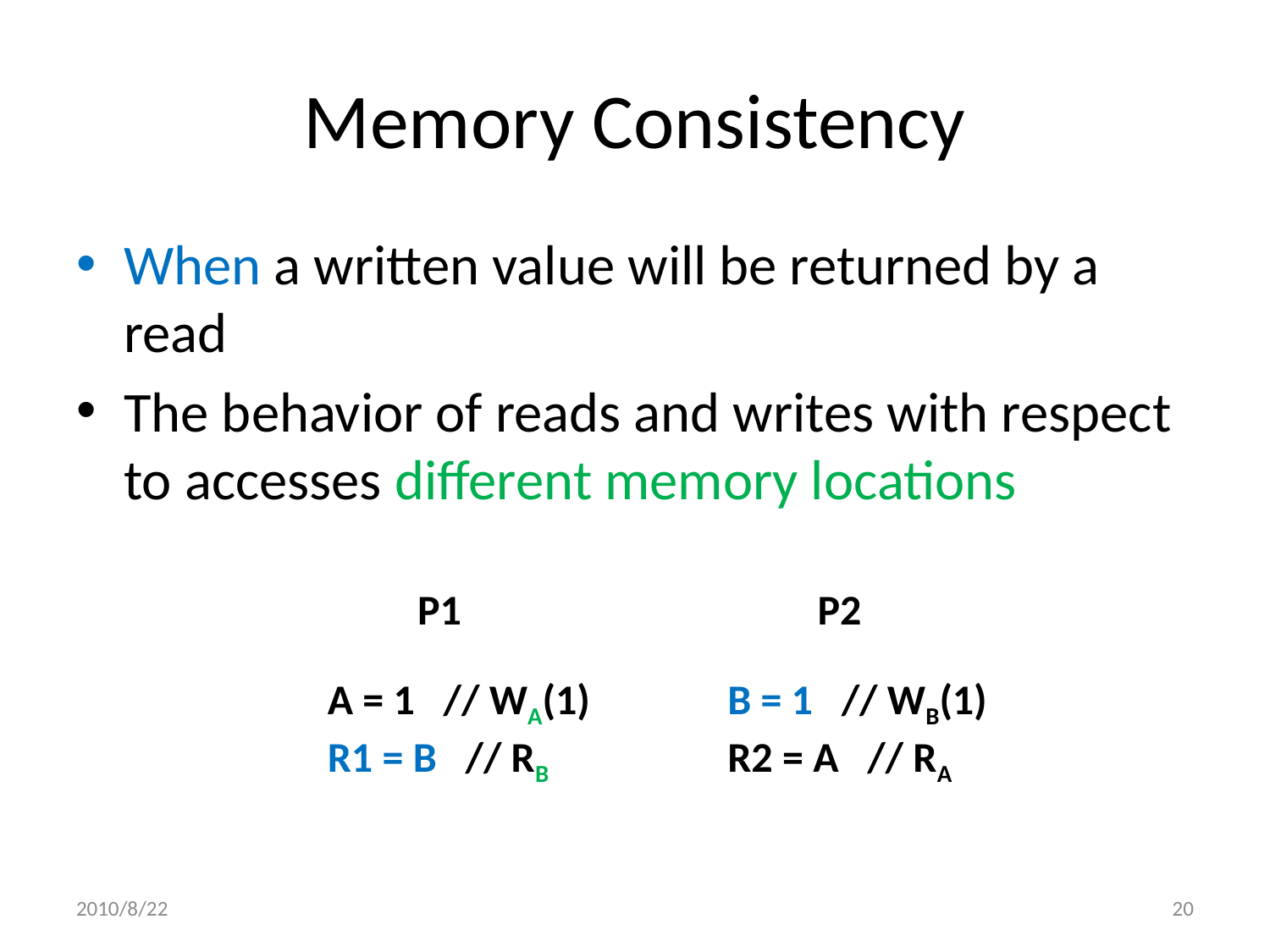

# Memory Consistency
When a written value will be returned by a read
The behavior of reads and writes with respect to accesses different memory locations

P1
P2
A = 1   // WA(1)
R1 = B   // RB
B = 1   // WB(1)
R2 = A   // RA
2010/8/22
20